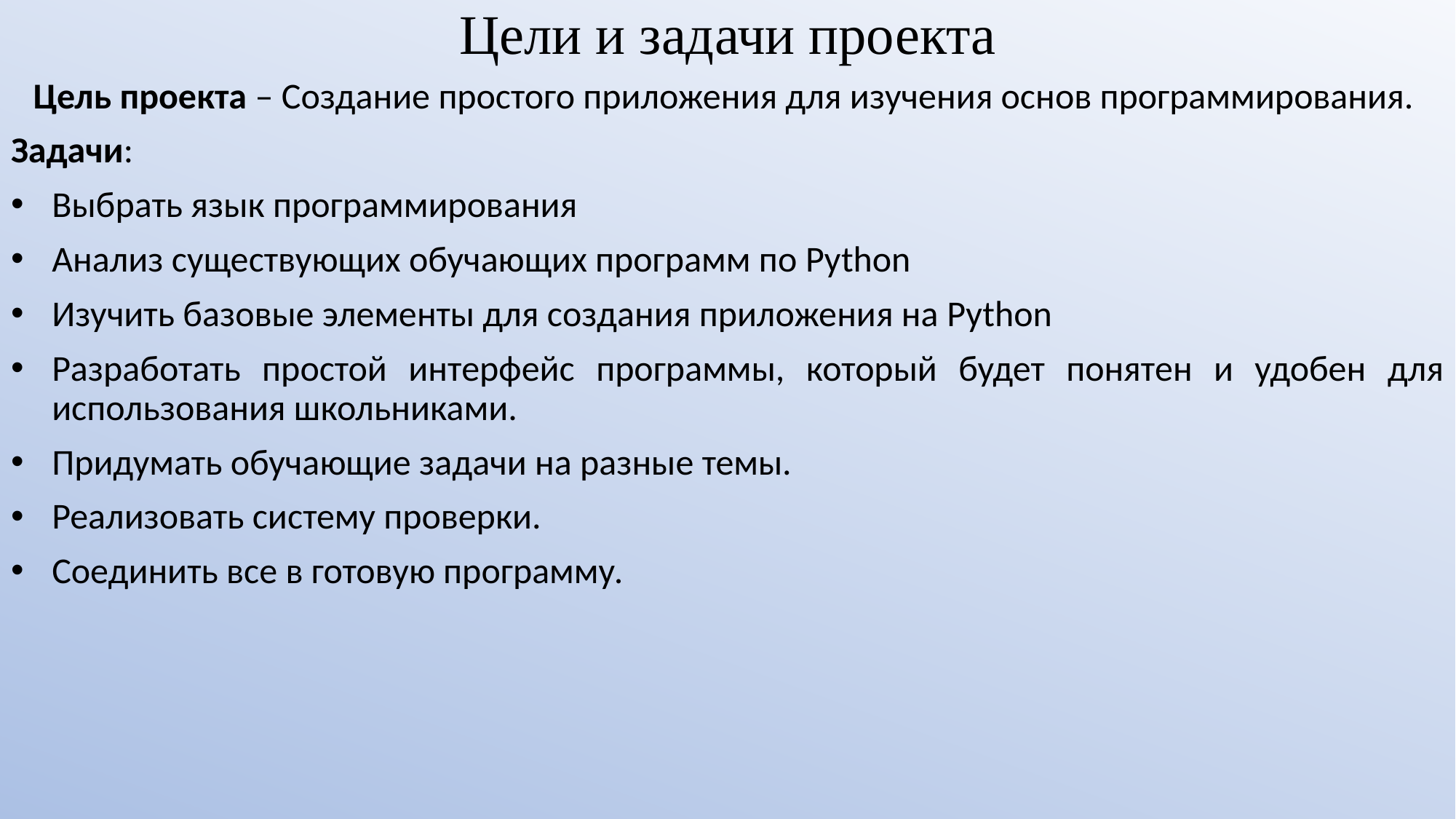

# Цели и задачи проекта
Цель проекта – Создание простого приложения для изучения основ программирования.
Задачи:
Выбрать язык программирования
Анализ существующих обучающих программ по Python
Изучить базовые элементы для создания приложения на Python
Разработать простой интерфейс программы, который будет понятен и удобен для использования школьниками.
Придумать обучающие задачи на разные темы.
Реализовать систему проверки.
Соединить все в готовую программу.